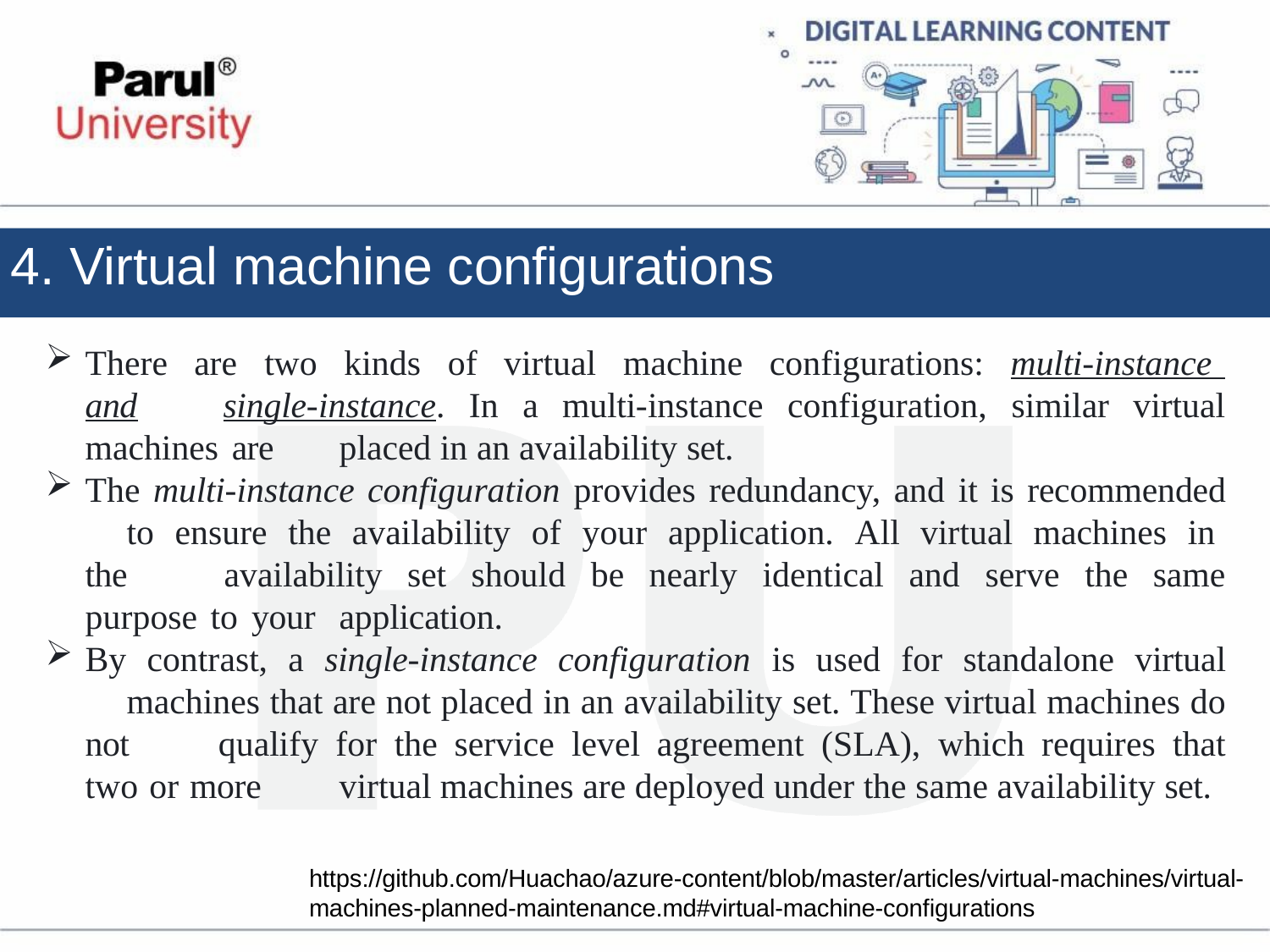

# 4. Virtual machine configurations
There  are  two  kinds  of  virtual  machine  configurations:  multi-instance  and 	single-instance. In a multi-instance configuration, similar virtual machines are 	placed in an availability set.
The multi-instance configuration provides redundancy, and it is recommended 	to  ensure  the  availability  of  your  application.  All  virtual  machines  in  the 	availability set should be nearly identical and serve the same purpose to your 	application.
By  contrast,  a  single-instance  configuration  is  used  for  standalone  virtual 	machines that are not placed in an availability set. These virtual machines do not 	qualify for the service level agreement (SLA), which requires that two or more 	virtual machines are deployed under the same availability set.

https://github.com/Huachao/azure-content/blob/master/articles/virtual-machines/virtual- machines-planned-maintenance.md#virtual-machine-configurations